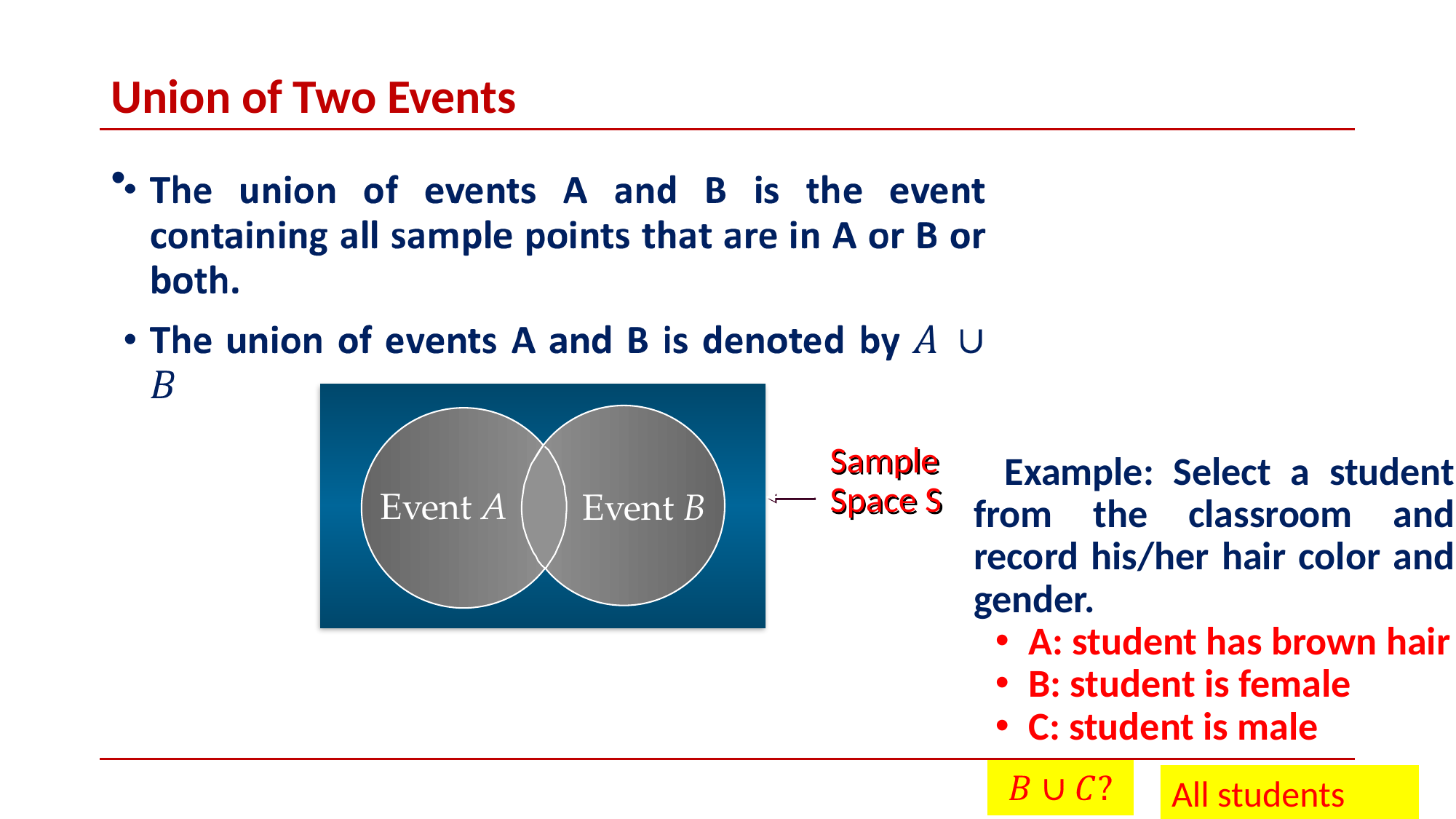

# Union of Two Events

Sample
Space S
   Example: Select a student from the classroom and record his/her hair color and gender.
A: student has brown hair
B: student is female
C: student is male
Event A
Event B

25
All students